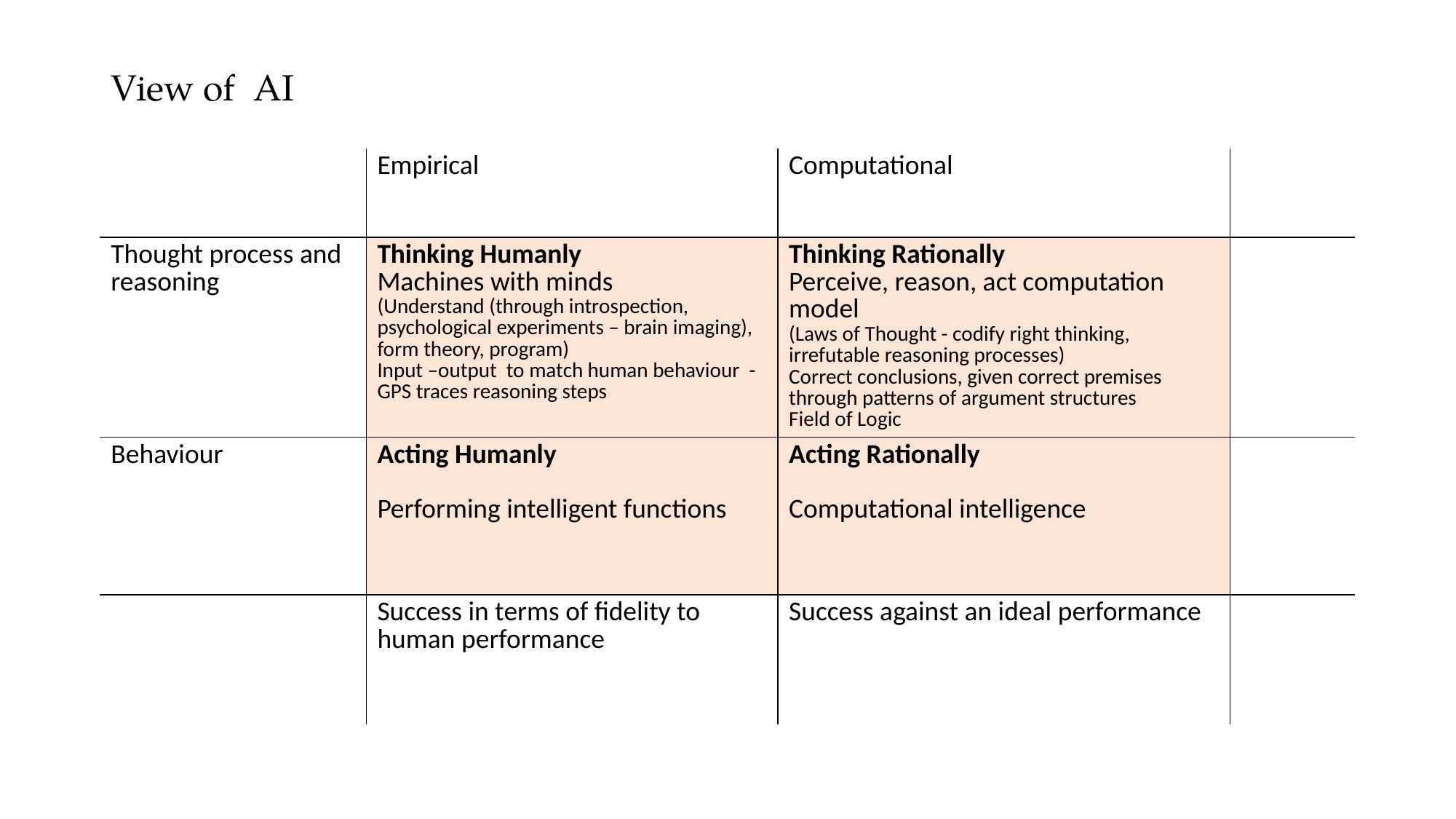

# View of  AI
|  | Empirical | Computational |  |
| --- | --- | --- | --- |
| Thought process and reasoning | Thinking Humanly Machines with minds (Understand (through introspection, psychological experiments – brain imaging), form theory, program) Input –output to match human behaviour - GPS traces reasoning steps | Thinking Rationally Perceive, reason, act computation model (Laws of Thought - codify right thinking, irrefutable reasoning processes) Correct conclusions, given correct premises through patterns of argument structures Field of Logic |  |
| Behaviour | Acting Humanly Performing intelligent functions | Acting Rationally Computational intelligence |  |
|  | Success in terms of fidelity to human performance | Success against an ideal performance |  |